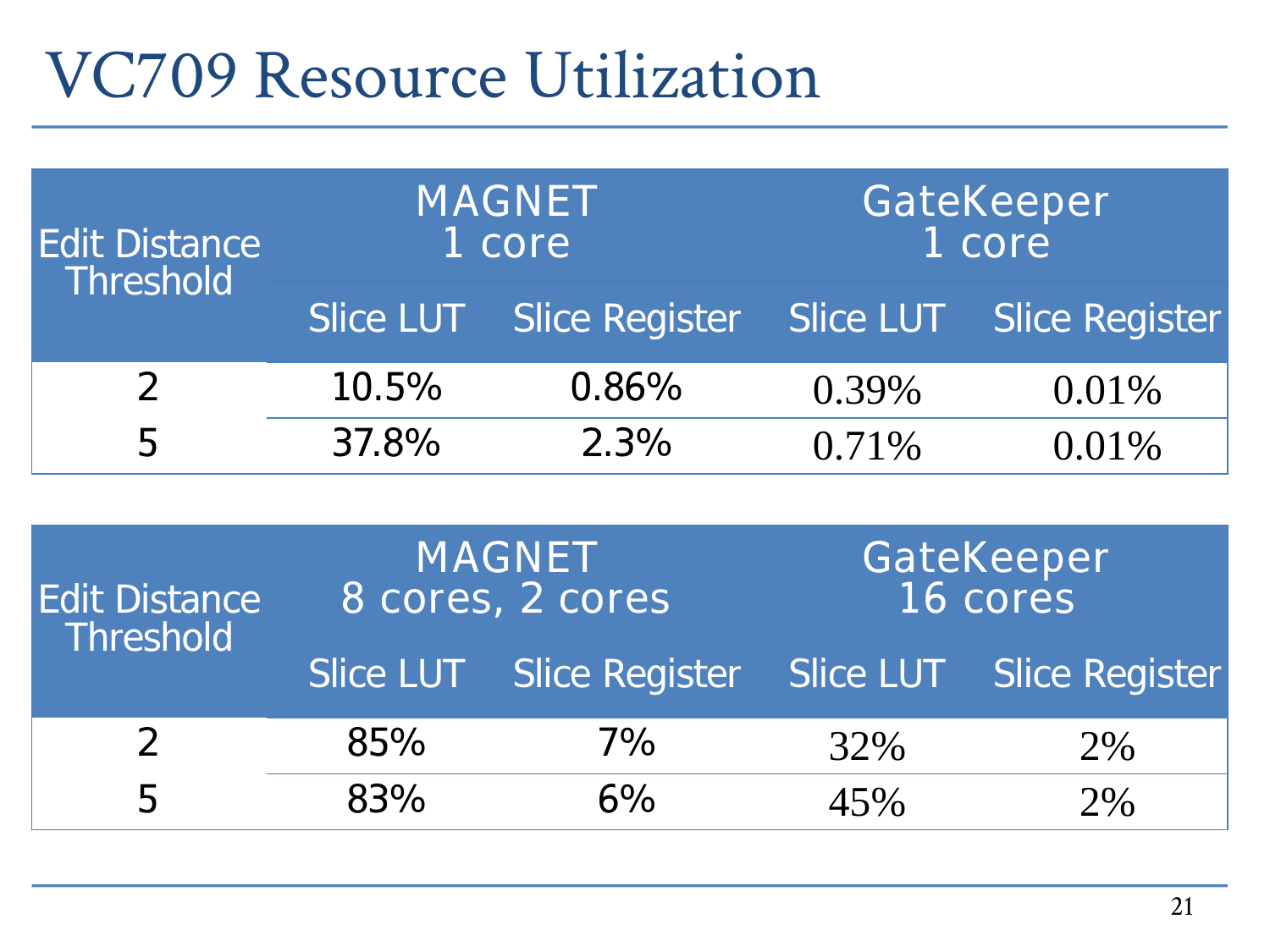

# VC709 Resource Utilization
| Edit Distance Threshold | MAGNET 1 core |  | GateKeeper 1 core |  |
| --- | --- | --- | --- | --- |
|  | Slice LUT | Slice Register | Slice LUT | Slice Register |
| 2 | 10.5% | 0.86% | 0.39% | 0.01% |
| 5 | 37.8% | 2.3% | 0.71% | 0.01% |
| Edit Distance Threshold | MAGNET 8 cores, 2 cores |  | GateKeeper 16 cores |  |
| --- | --- | --- | --- | --- |
|  | Slice LUT | Slice Register | Slice LUT | Slice Register |
| 2 | 85% | 7% | 32% | 2% |
| 5 | 83% | 6% | 45% | 2% |
21